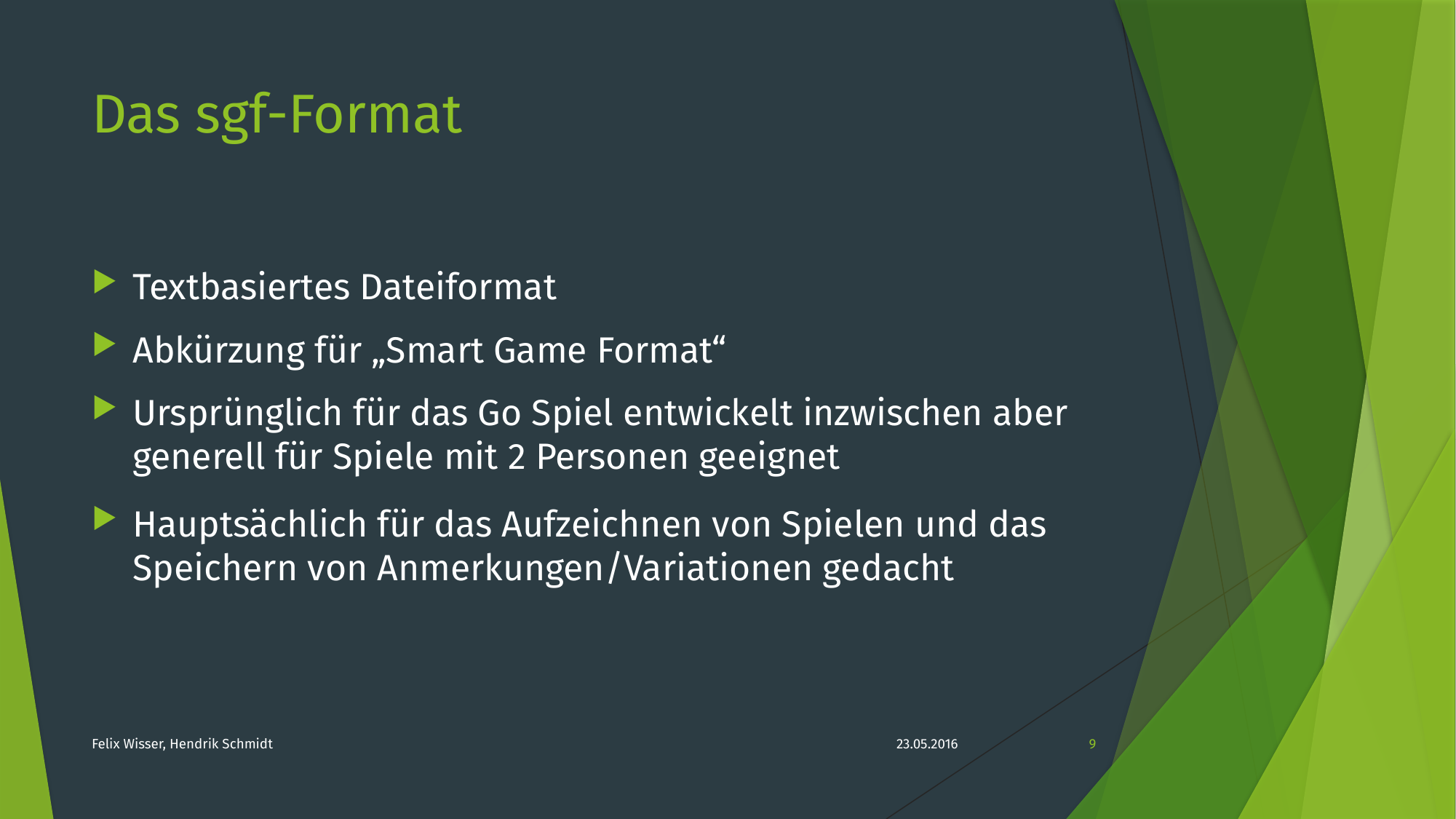

# Das sgf-Format
Textbasiertes Dateiformat
Abkürzung für „Smart Game Format“
Ursprünglich für das Go Spiel entwickelt inzwischen aber generell für Spiele mit 2 Personen geeignet
Hauptsächlich für das Aufzeichnen von Spielen und das Speichern von Anmerkungen/Variationen gedacht
Felix Wisser, Hendrik Schmidt
23.05.2016
9